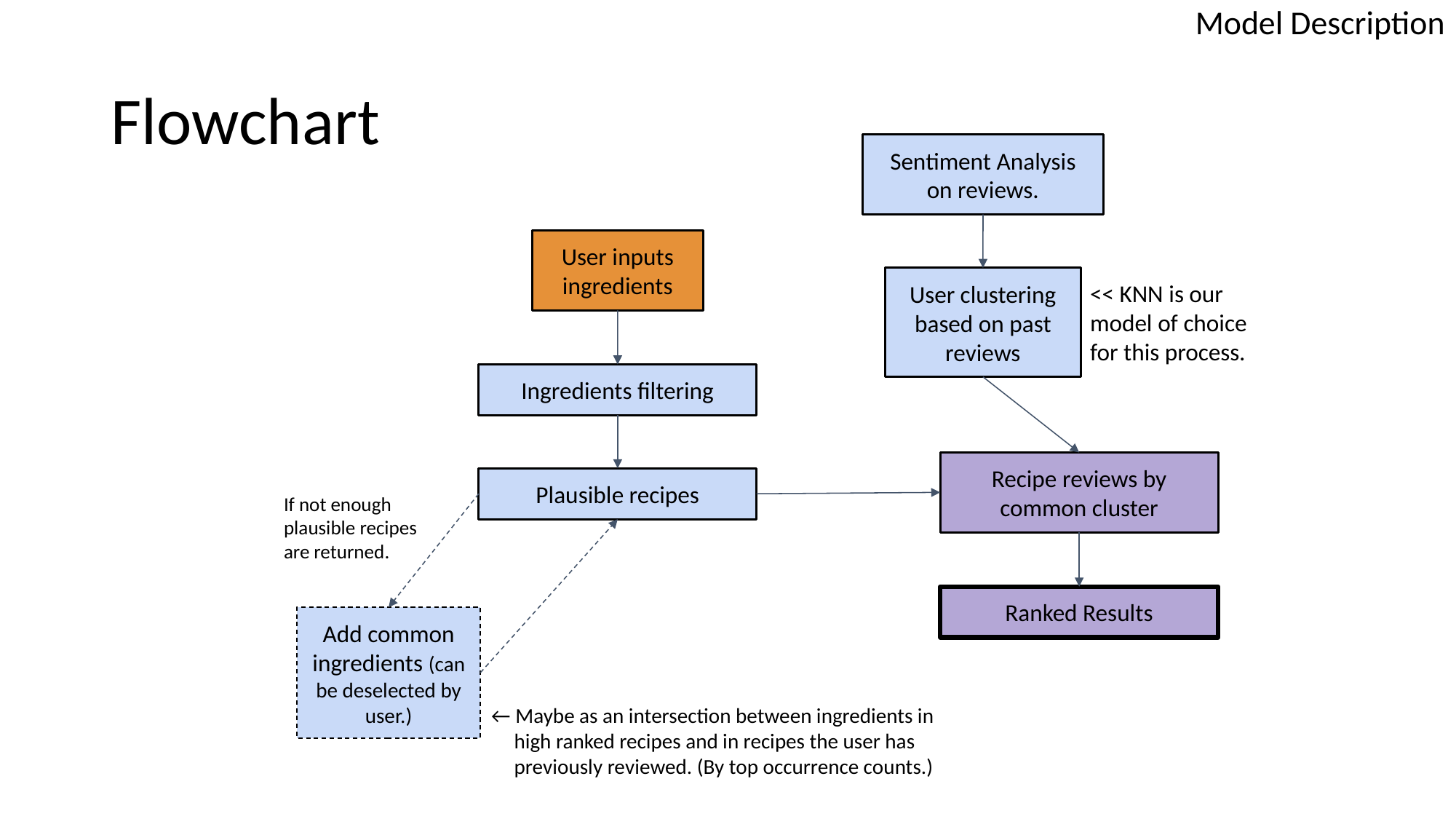

Model Description
# Flowchart
Sentiment Analysis
on reviews.
User inputs ingredients
<< KNN is our model of choice for this process.
User clustering based on past reviews
Ingredients filtering
Recipe reviews by common cluster
Plausible recipes
If not enough plausible recipes are returned.
Ranked Results
Add common ingredients (can be deselected by user.)
← Maybe as an intersection between ingredients in high ranked recipes and in recipes the user has previously reviewed. (By top occurrence counts.)